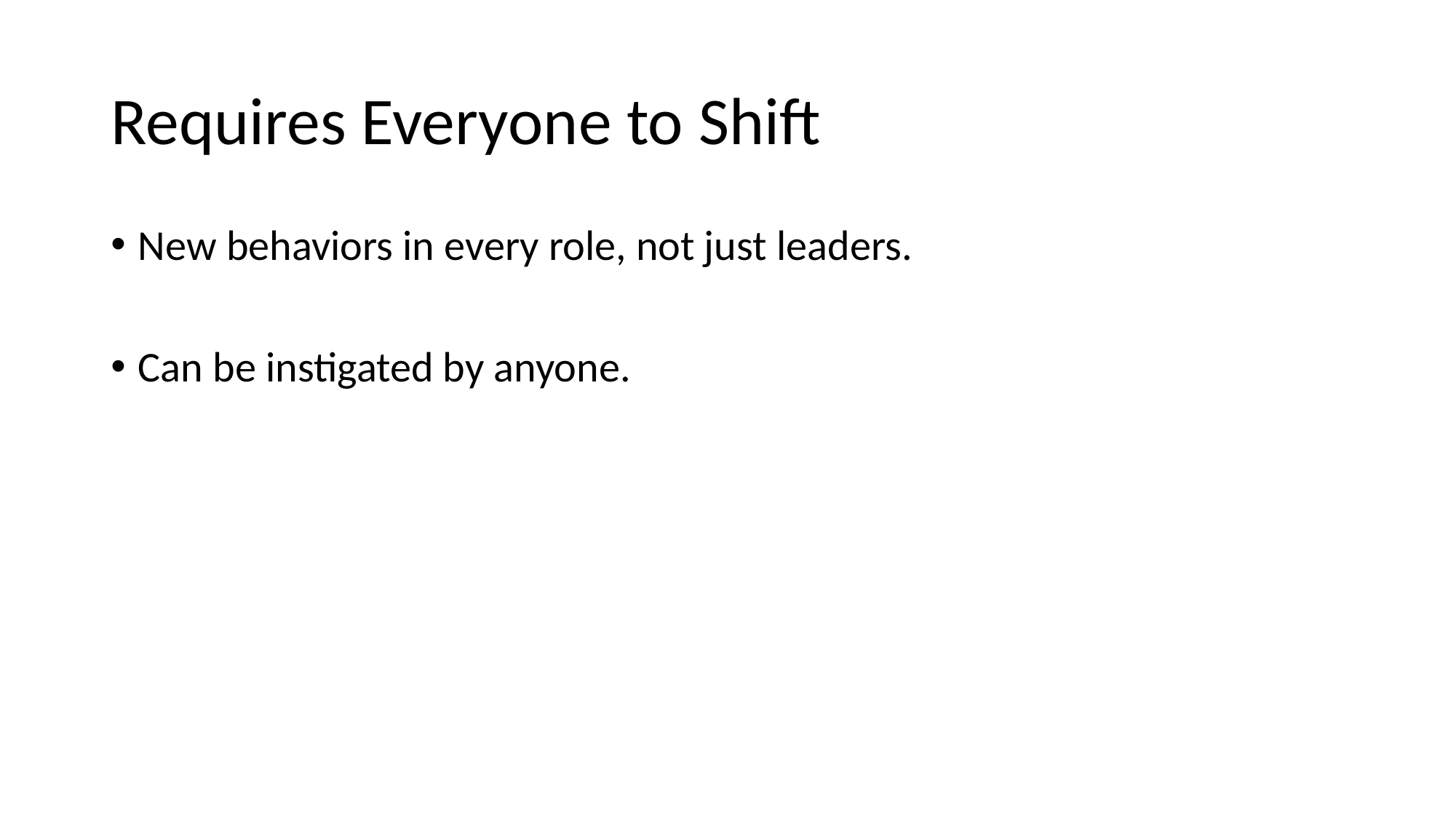

# Requires Everyone to Shift
New behaviors in every role, not just leaders.

Can be instigated by anyone.